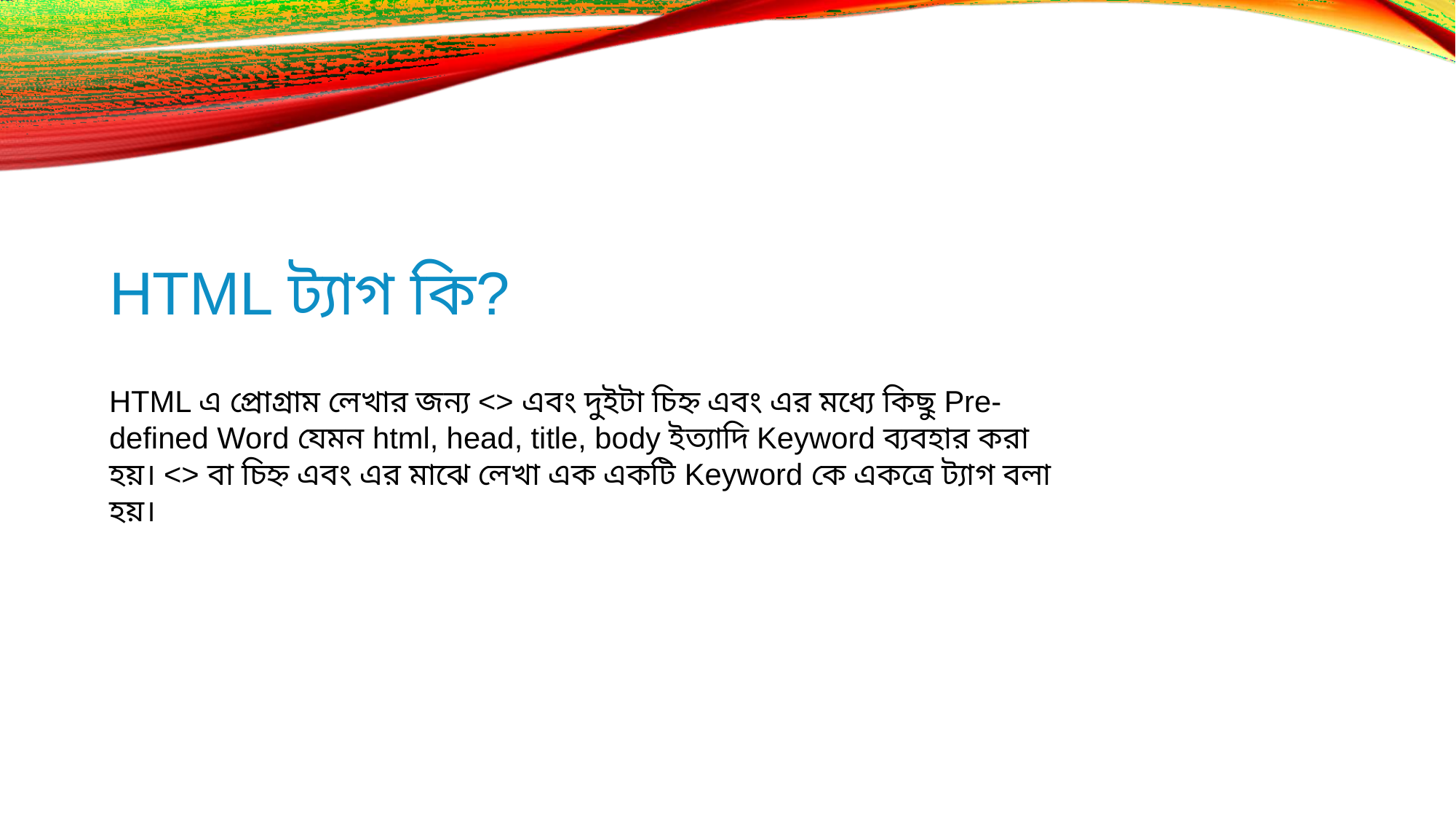

# HTML ট্যাগ কি?
HTML এ প্রোগ্রাম লেখার জন্য <> এবং দুইটা চিহ্ন এবং এর মধ্যে কিছু Pre-defined Word যেমন html, head, title, body ইত্যাদি Keyword ব্যবহার করা হয়। <> বা চিহ্ন এবং এর মাঝে লেখা এক একটি Keyword কে একত্রে ট্যাগ বলা হয়।